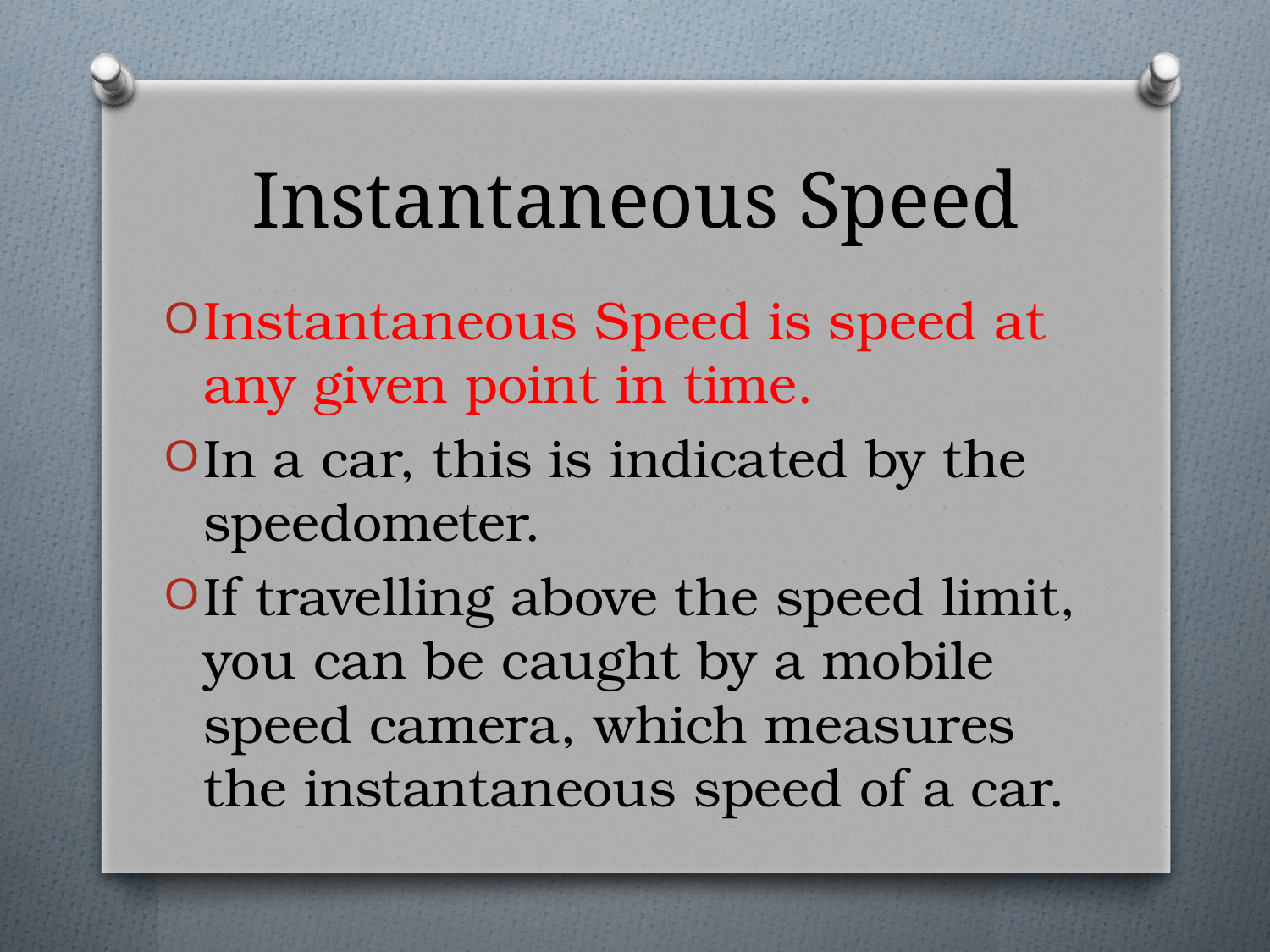

# Instantaneous Speed
Instantaneous Speed is speed at any given point in time.
In a car, this is indicated by the speedometer.
If travelling above the speed limit, you can be caught by a mobile speed camera, which measures the instantaneous speed of a car.